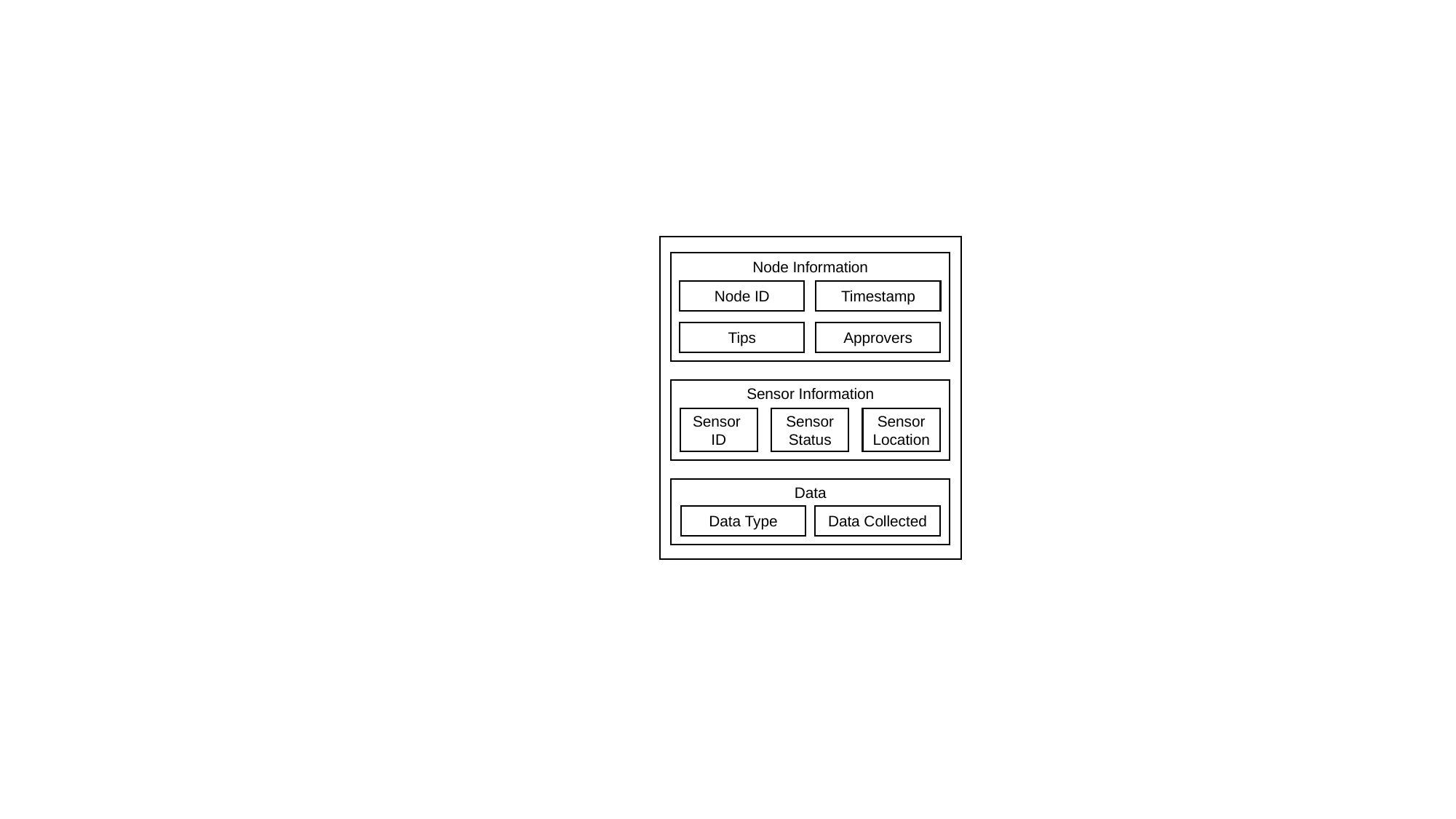

Node Information
Node ID
Timestamp
Tips
Approvers
Sensor Information
Sensor
ID
Sensor Status
Sensor Location
Data
Data Type
Data Collected